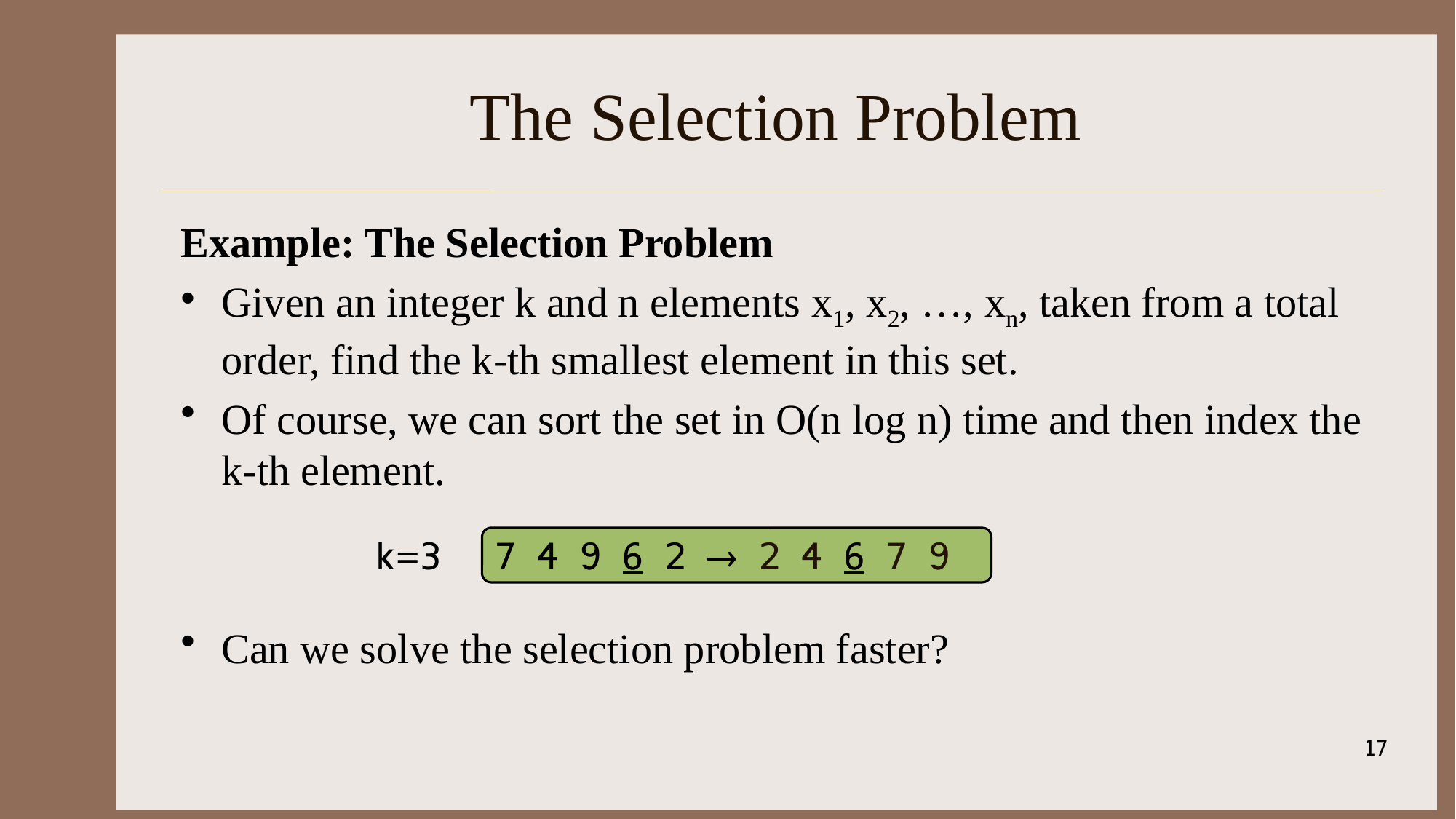

# The Selection Problem
Example: The Selection Problem
Given an integer k and n elements x1, x2, …, xn, taken from a total order, find the k-th smallest element in this set.
Of course, we can sort the set in O(n log n) time and then index the k-th element.

Can we solve the selection problem faster?
k=3
7  4  9  6  2  →  2  4  6  7  9
17